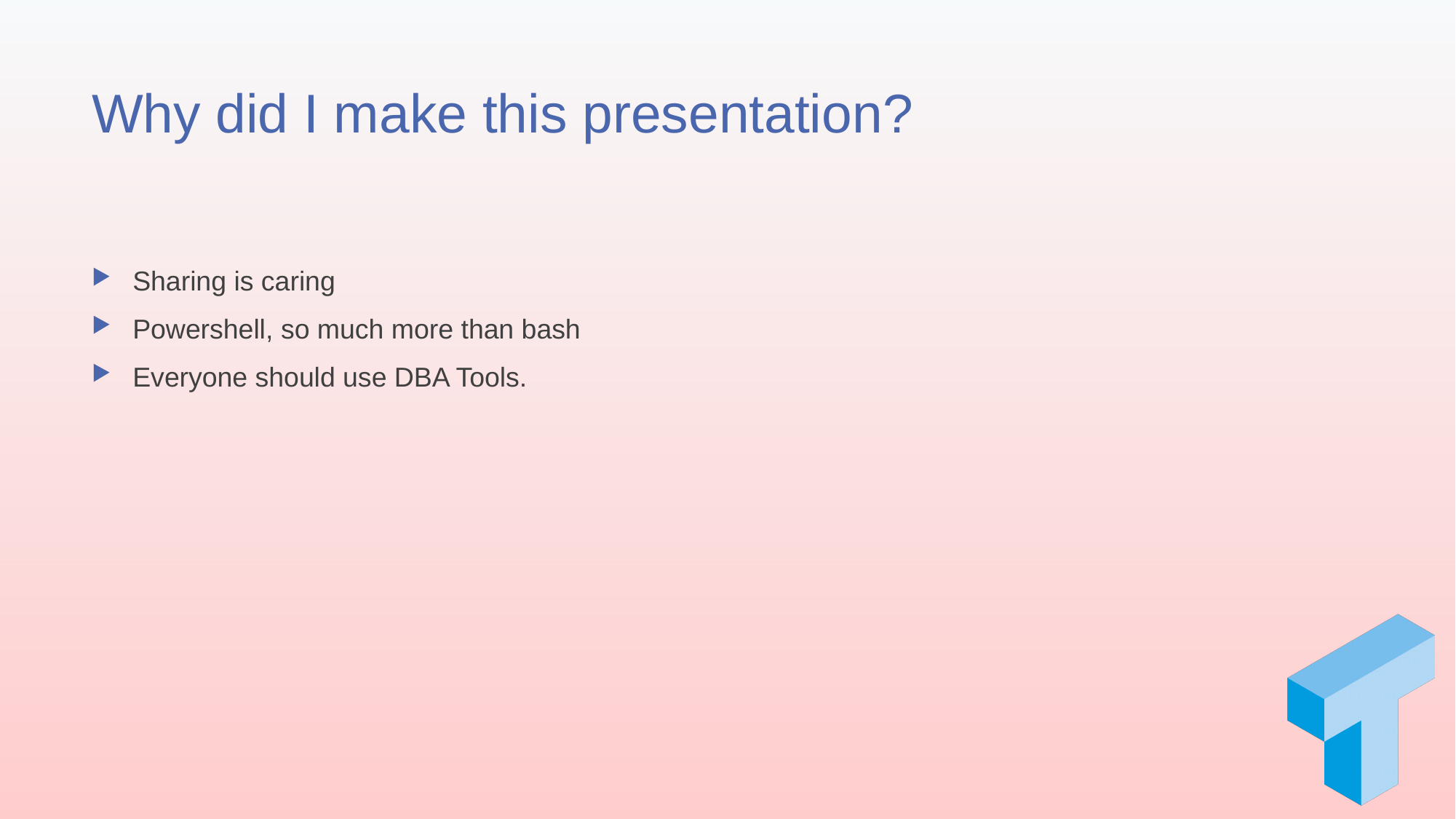

# Why did I make this presentation?
Sharing is caring
Powershell, so much more than bash
Everyone should use DBA Tools.